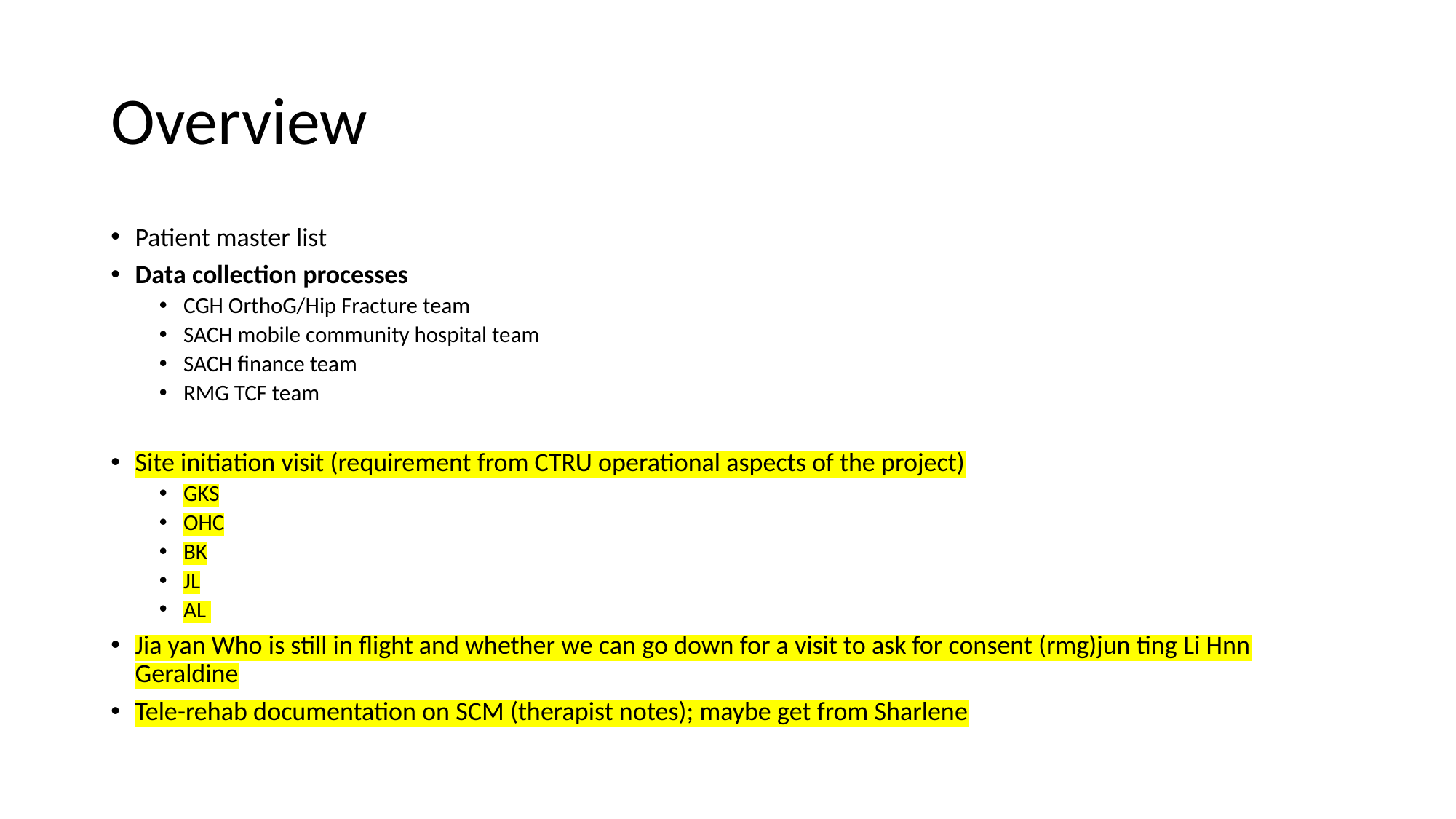

# Overview
Patient master list
Data collection processes
CGH OrthoG/Hip Fracture team
SACH mobile community hospital team
SACH finance team
RMG TCF team

Site initiation visit (requirement from CTRU operational aspects of the project)
GKS
OHC
BK
JL
AL
Jia yan Who is still in flight and whether we can go down for a visit to ask for consent (rmg)jun ting Li Hnn Geraldine
Tele-rehab documentation on SCM (therapist notes); maybe get from Sharlene